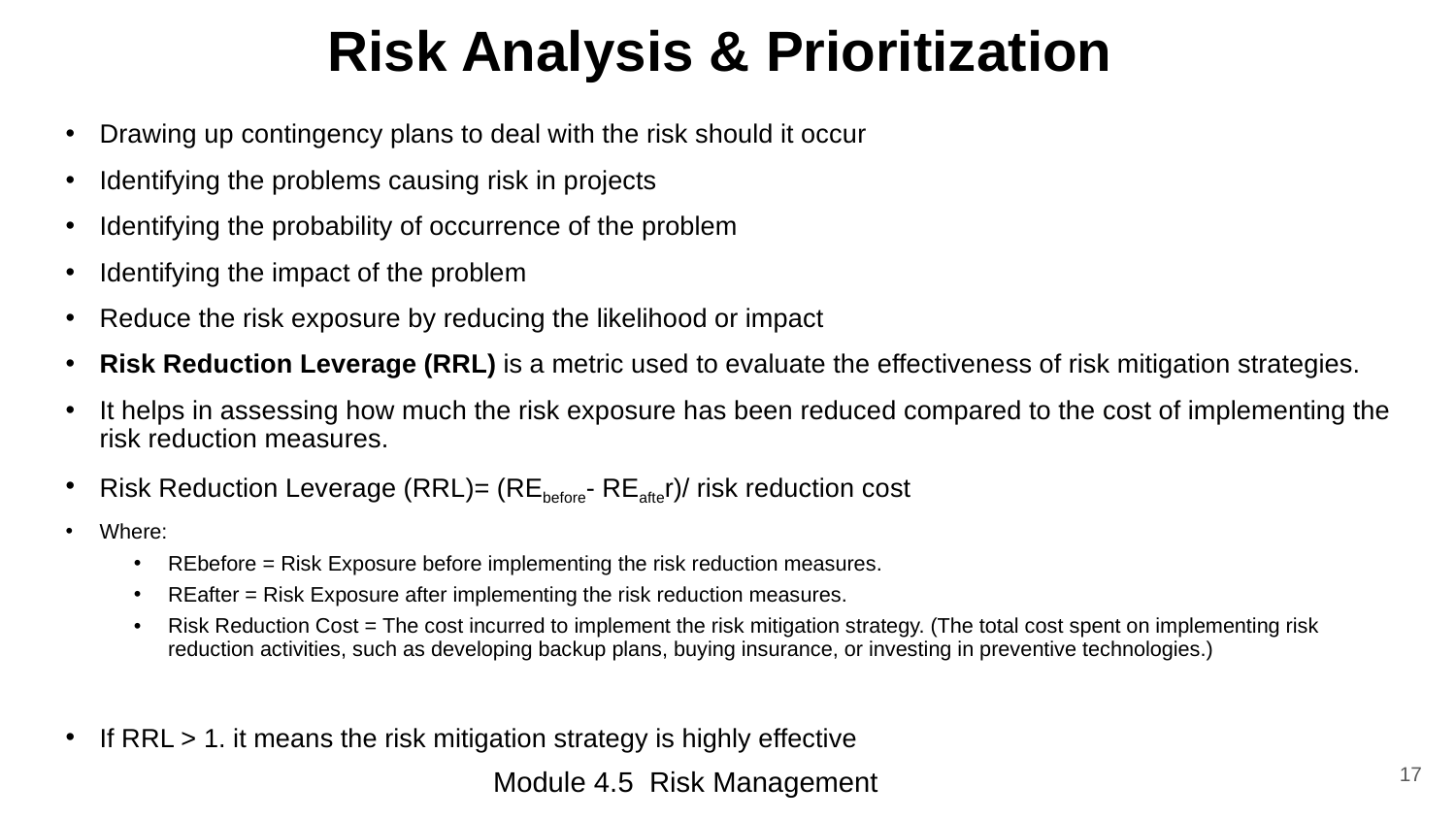

# Risk Analysis & Prioritization
Drawing up contingency plans to deal with the risk should it occur
Identifying the problems causing risk in projects
Identifying the probability of occurrence of the problem
Identifying the impact of the problem
Reduce the risk exposure by reducing the likelihood or impact
Risk Reduction Leverage (RRL) is a metric used to evaluate the effectiveness of risk mitigation strategies.
It helps in assessing how much the risk exposure has been reduced compared to the cost of implementing the risk reduction measures.
Risk Reduction Leverage (RRL)= (REbefore- REafter)/ risk reduction cost
Where:
REbefore = Risk Exposure before implementing the risk reduction measures.
REafter = Risk Exposure after implementing the risk reduction measures.
Risk Reduction Cost = The cost incurred to implement the risk mitigation strategy. (The total cost spent on implementing risk reduction activities, such as developing backup plans, buying insurance, or investing in preventive technologies.)

If RRL > 1. it means the risk mitigation strategy is highly effective

17
Module 4.5  Risk Management